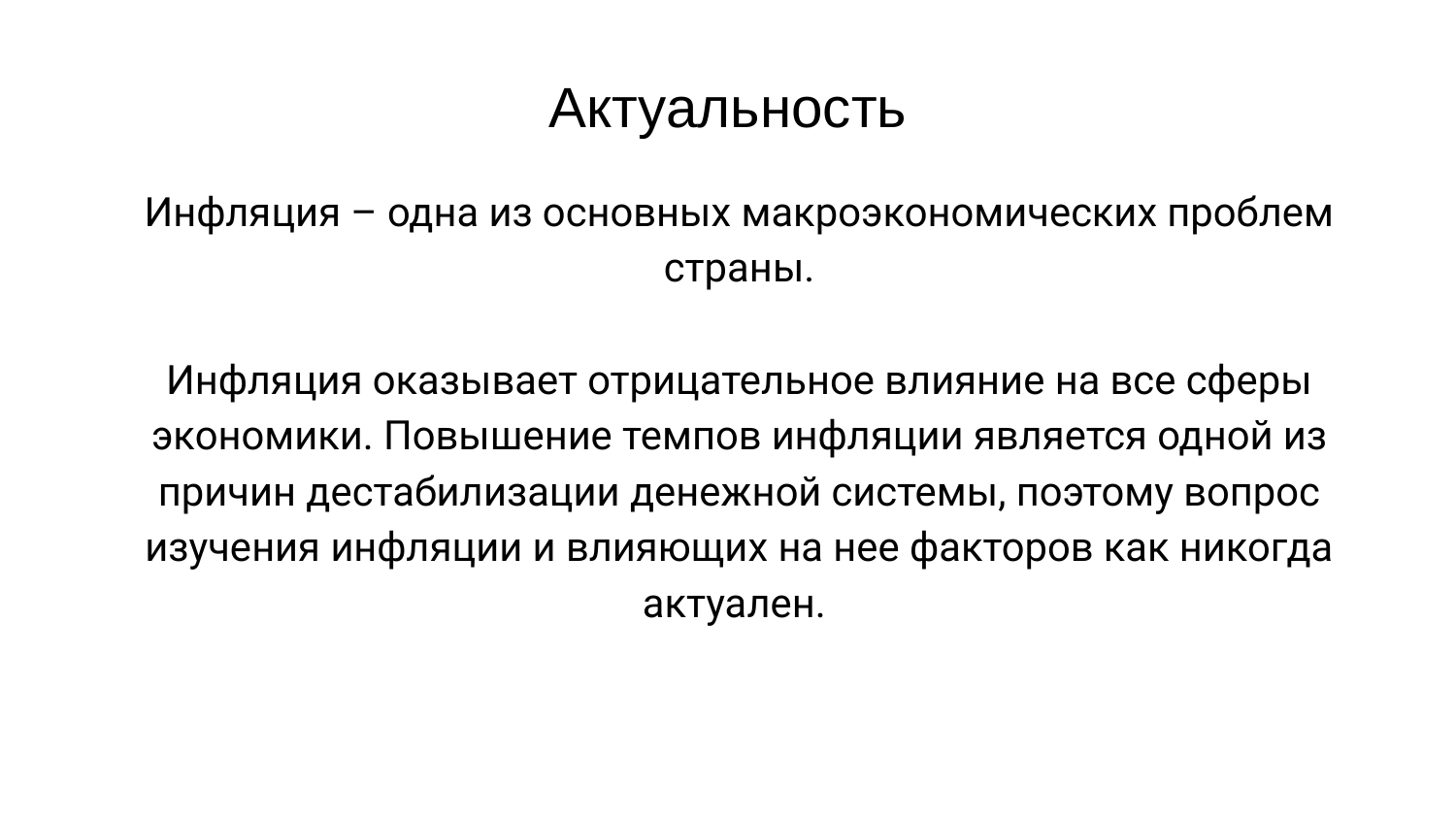

# Актуальность
Инфляция – одна из основных макроэкономических проблем страны.

Инфляция оказывает отрицательное влияние на все сферы экономики. Повышение темпов инфляции является одной из причин дестабилизации денежной системы, поэтому вопрос изучения инфляции и влияющих на нее факторов как никогда актуален.